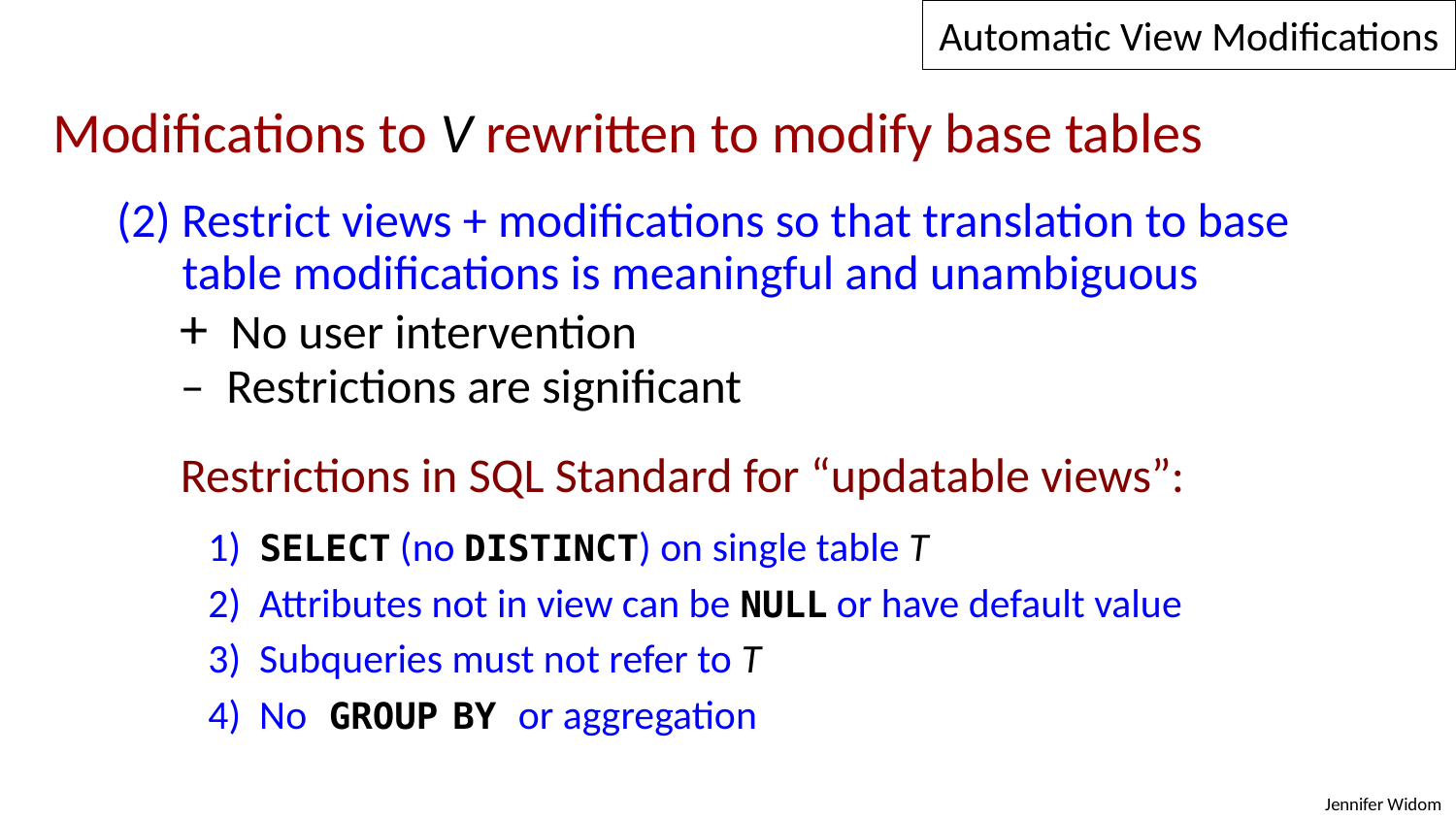

Automatic View Modifications
Modifications to V rewritten to modify base tables
(2) Restrict views + modifications so that translation to base
      table modifications is meaningful and unambiguous
+  No user intervention
–  Restrictions are significant
Restrictions in SQL Standard for “updatable views”:
   1)  SELECT (no DISTINCT) on single table T
   2)  Attributes not in view can be NULL or have default value
   3)  Subqueries must not refer to T
   4)  No GROUP BY or aggregation